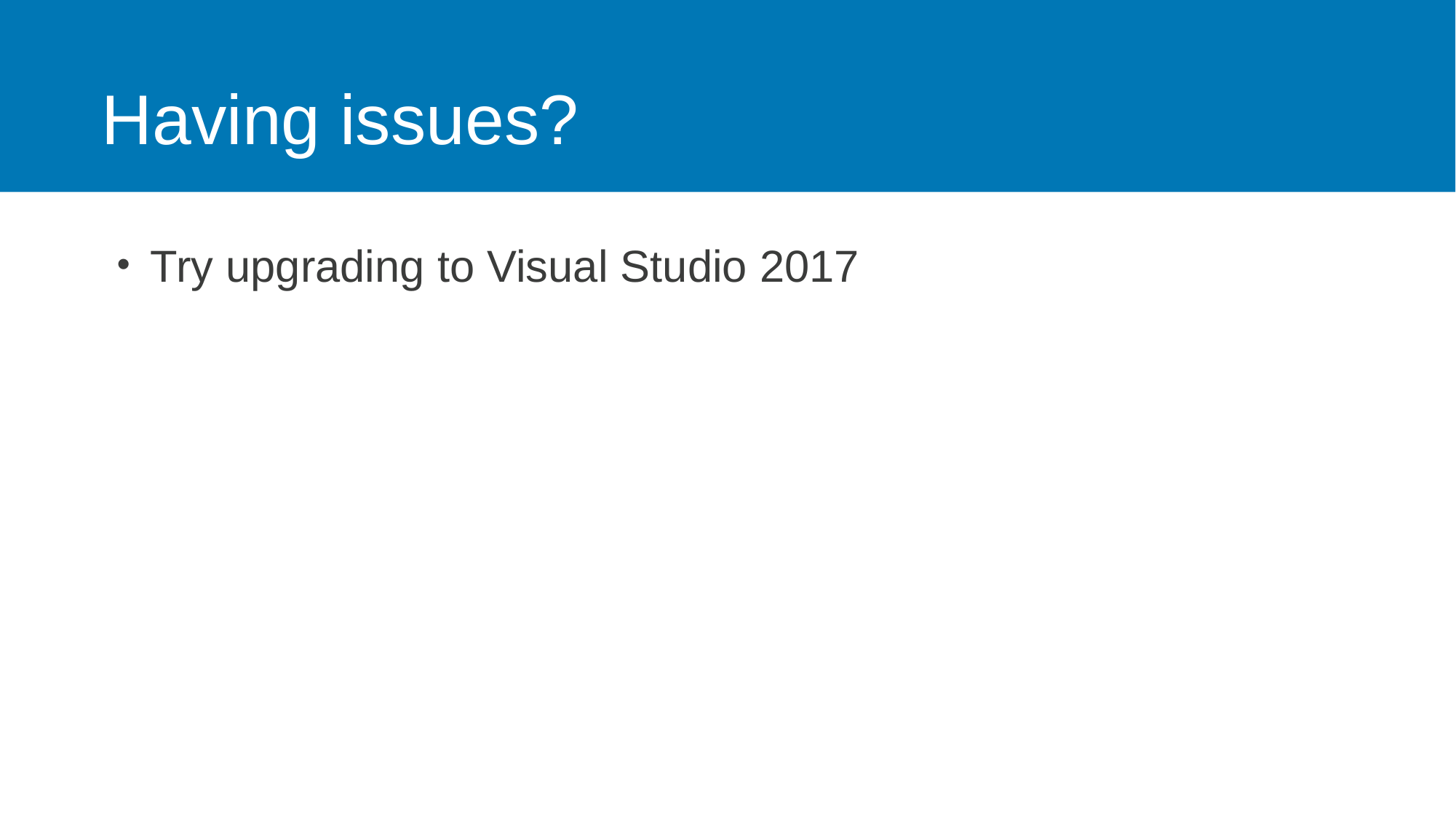

# Having issues?
Try upgrading to Visual Studio 2017